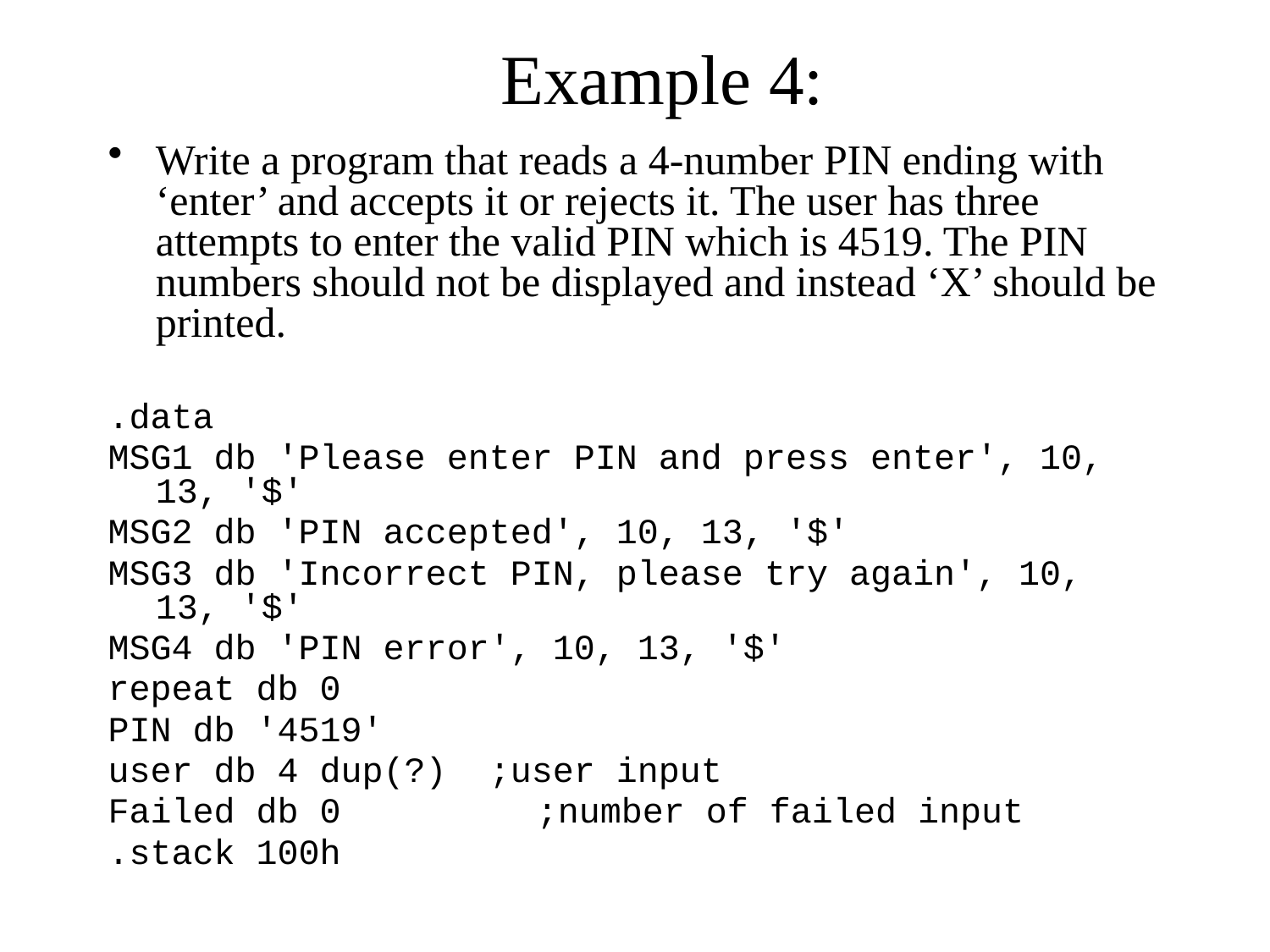

# Example 4:
Write a program that reads a 4-number PIN ending with ‘enter’ and accepts it or rejects it. The user has three attempts to enter the valid PIN which is 4519. The PIN numbers should not be displayed and instead ‘X’ should be printed.

.data
MSG1 db 'Please enter PIN and press enter', 10, 13, '$'
MSG2 db 'PIN accepted', 10, 13, '$'
MSG3 db 'Incorrect PIN, please try again', 10, 13, '$'
MSG4 db 'PIN error', 10, 13, '$'
repeat db 0
PIN db '4519'
user db 4 dup(?)  ;user input
Failed db 0		;number of failed input
.stack 100h